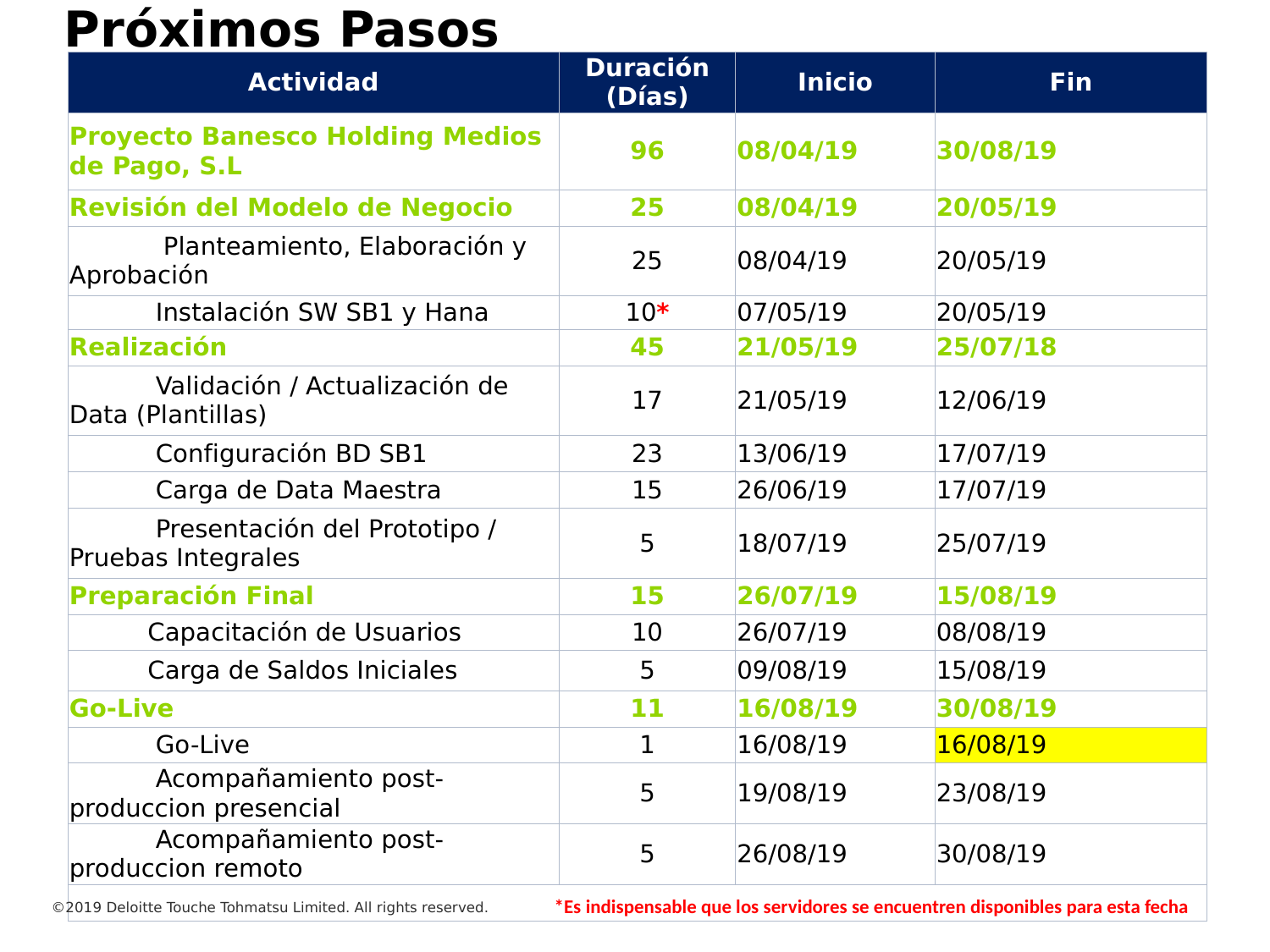

Próximos Pasos
| Actividad | Duración (Días) | Inicio | Fin |
| --- | --- | --- | --- |
| Proyecto Banesco Holding Medios de Pago, S.L | 96 | 08/04/19 | 30/08/19 |
| Revisión del Modelo de Negocio | 25 | 08/04/19 | 20/05/19 |
| Planteamiento, Elaboración y Aprobación | 25 | 08/04/19 | 20/05/19 |
| Instalación SW SB1 y Hana | 10\* | 07/05/19 | 20/05/19 |
| Realización | 45 | 21/05/19 | 25/07/18 |
| Validación / Actualización de Data (Plantillas) | 17 | 21/05/19 | 12/06/19 |
| Configuración BD SB1 | 23 | 13/06/19 | 17/07/19 |
| Carga de Data Maestra | 15 | 26/06/19 | 17/07/19 |
| Presentación del Prototipo / Pruebas Integrales | 5 | 18/07/19 | 25/07/19 |
| Preparación Final | 15 | 26/07/19 | 15/08/19 |
| Capacitación de Usuarios | 10 | 26/07/19 | 08/08/19 |
| Carga de Saldos Iniciales | 5 | 09/08/19 | 15/08/19 |
| Go-Live | 11 | 16/08/19 | 30/08/19 |
| Go-Live | 1 | 16/08/19 | 16/08/19 |
| Acompañamiento post-produccion presencial | 5 | 19/08/19 | 23/08/19 |
| Acompañamiento post-produccion remoto | 5 | 26/08/19 | 30/08/19 |
|  |  |  |  |
*Es indispensable que los servidores se encuentren disponibles para esta fecha
©2019 Deloitte Touche Tohmatsu Limited. All rights reserved.